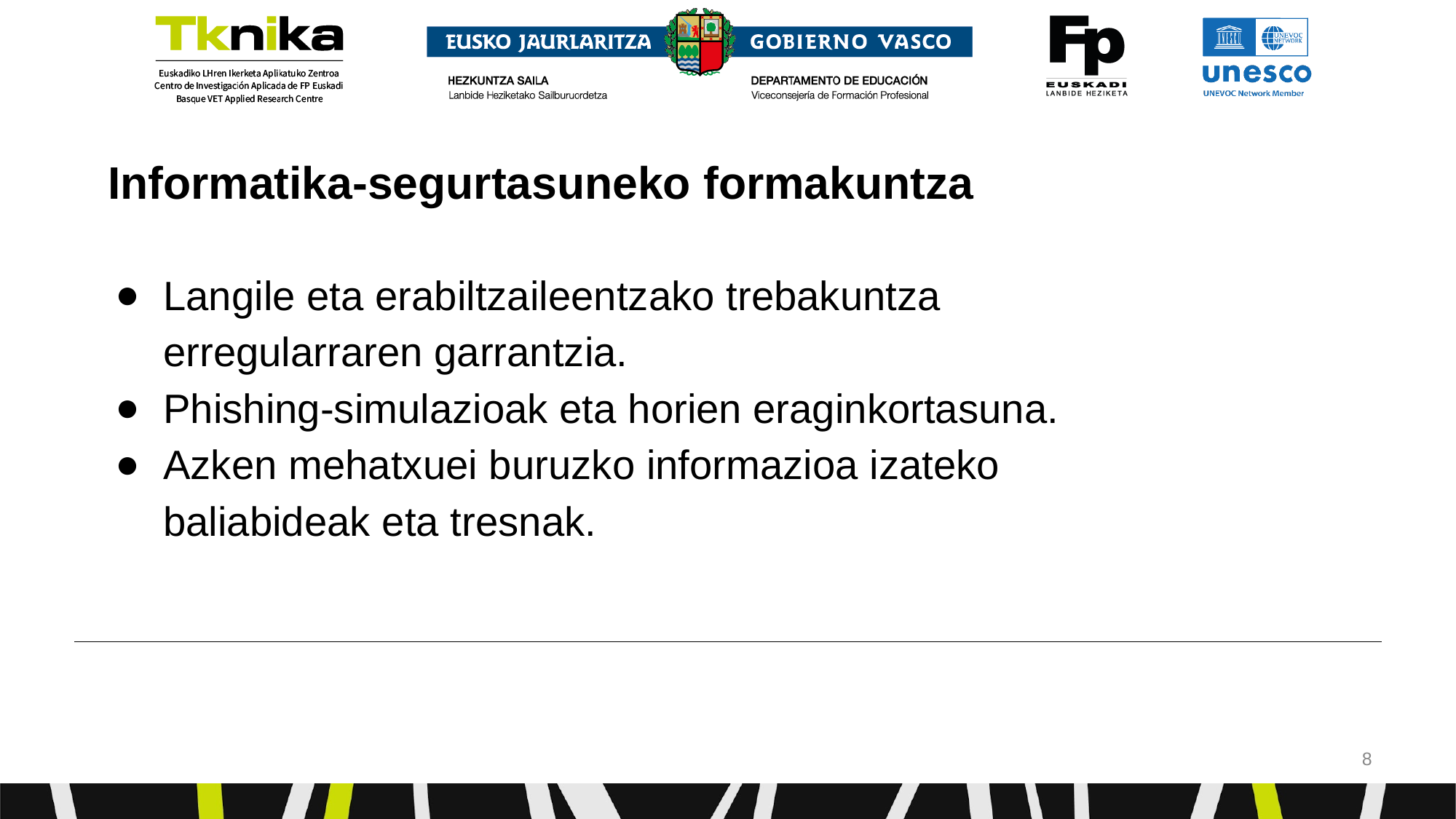

Informatika-segurtasuneko formakuntza
Langile eta erabiltzaileentzako trebakuntza erregularraren garrantzia.
Phishing-simulazioak eta horien eraginkortasuna.
Azken mehatxuei buruzko informazioa izateko baliabideak eta tresnak.

8